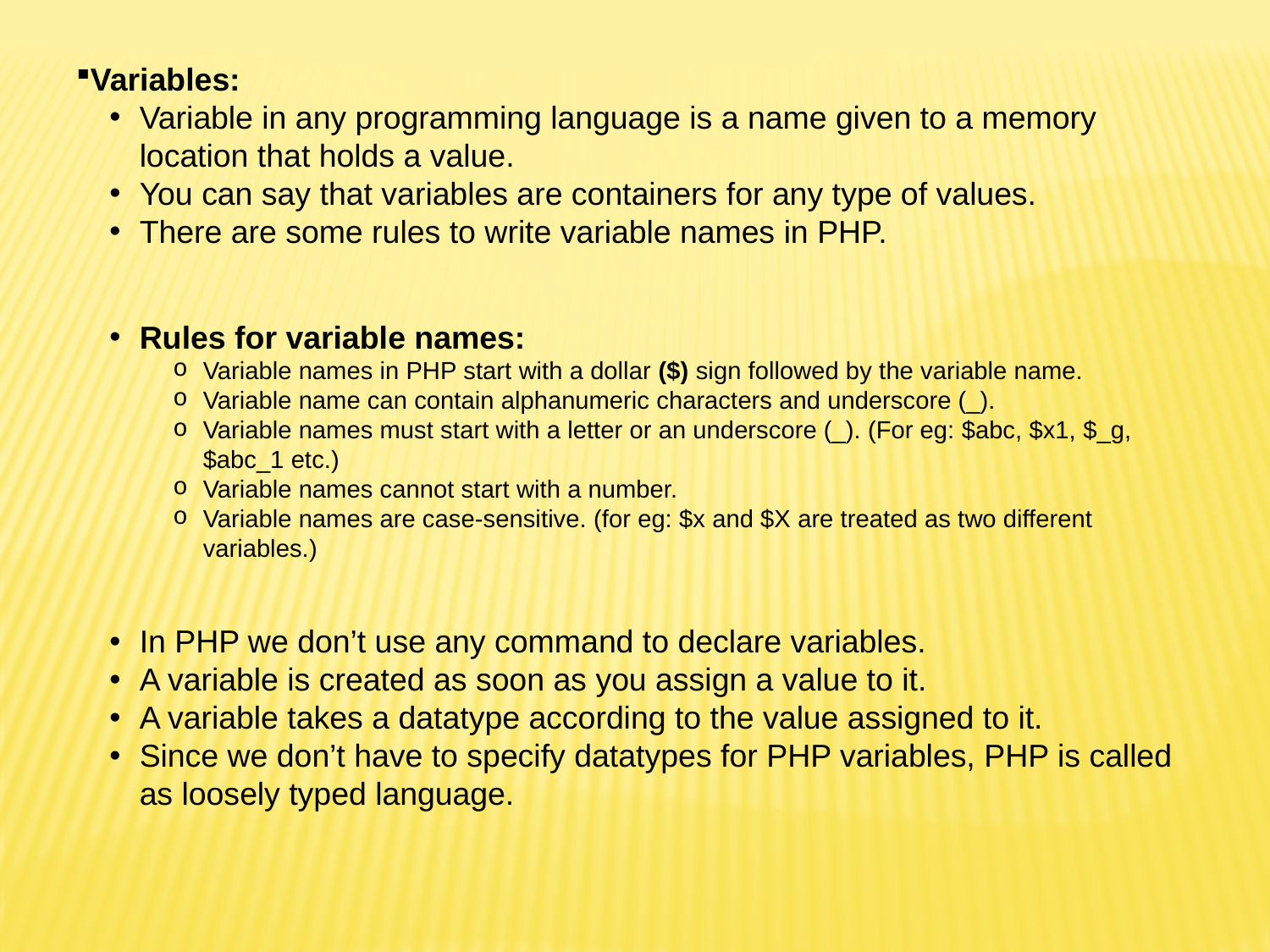

Variables:
Variable in any programming language is a name given to a memory location that holds a value.
You can say that variables are containers for any type of values.
There are some rules to write variable names in PHP.

Rules for variable names:
Variable names in PHP start with a dollar ($) sign followed by the variable name.
Variable name can contain alphanumeric characters and underscore (_).
Variable names must start with a letter or an underscore (_). (For eg: $abc, $x1, $_g, $abc_1 etc.)
Variable names cannot start with a number.
Variable names are case-sensitive. (for eg: $x and $X are treated as two different variables.)

In PHP we don’t use any command to declare variables.
A variable is created as soon as you assign a value to it.
A variable takes a datatype according to the value assigned to it.
Since we don’t have to specify datatypes for PHP variables, PHP is called as loosely typed language.